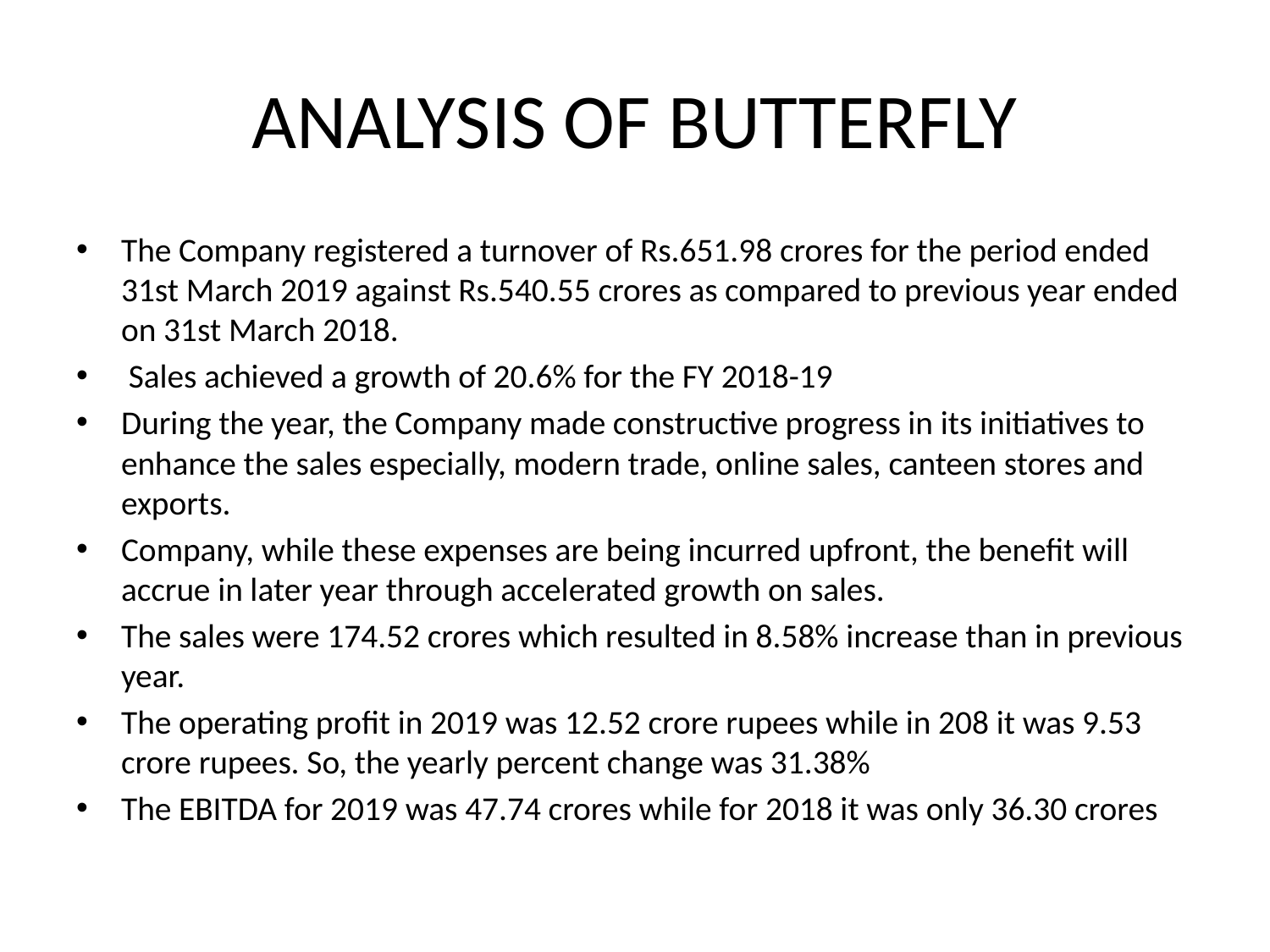

# ANALYSIS OF BUTTERFLY
The Company registered a turnover of Rs.651.98 crores for the period ended 31st March 2019 against Rs.540.55 crores as compared to previous year ended on 31st March 2018.
 Sales achieved a growth of 20.6% for the FY 2018-19
During the year, the Company made constructive progress in its initiatives to enhance the sales especially, modern trade, online sales, canteen stores and exports.
Company, while these expenses are being incurred upfront, the benefit will accrue in later year through accelerated growth on sales.
The sales were 174.52 crores which resulted in 8.58% increase than in previous year.
The operating profit in 2019 was 12.52 crore rupees while in 208 it was 9.53 crore rupees. So, the yearly percent change was 31.38%
The EBITDA for 2019 was 47.74 crores while for 2018 it was only 36.30 crores